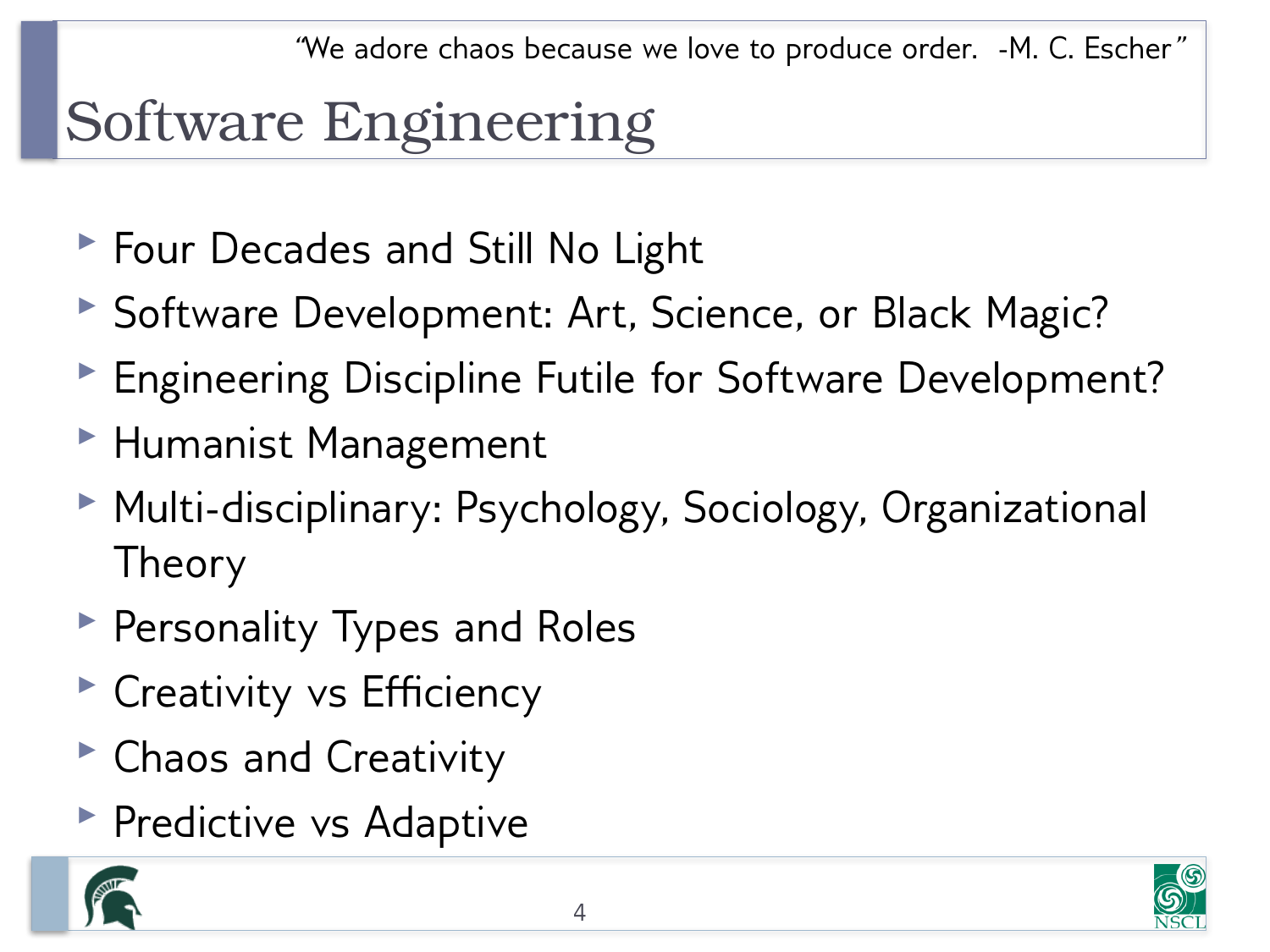

# Software Engineering
“We adore chaos because we love to produce order.  -M. C. Escher”
Four Decades and Still No Light
Software Development: Art, Science, or Black Magic?
Engineering Discipline Futile for Software Development?
Humanist Management
Multi-disciplinary: Psychology, Sociology, Organizational Theory
Personality Types and Roles
Creativity vs Efficiency
Chaos and Creativity
Predictive vs Adaptive

4